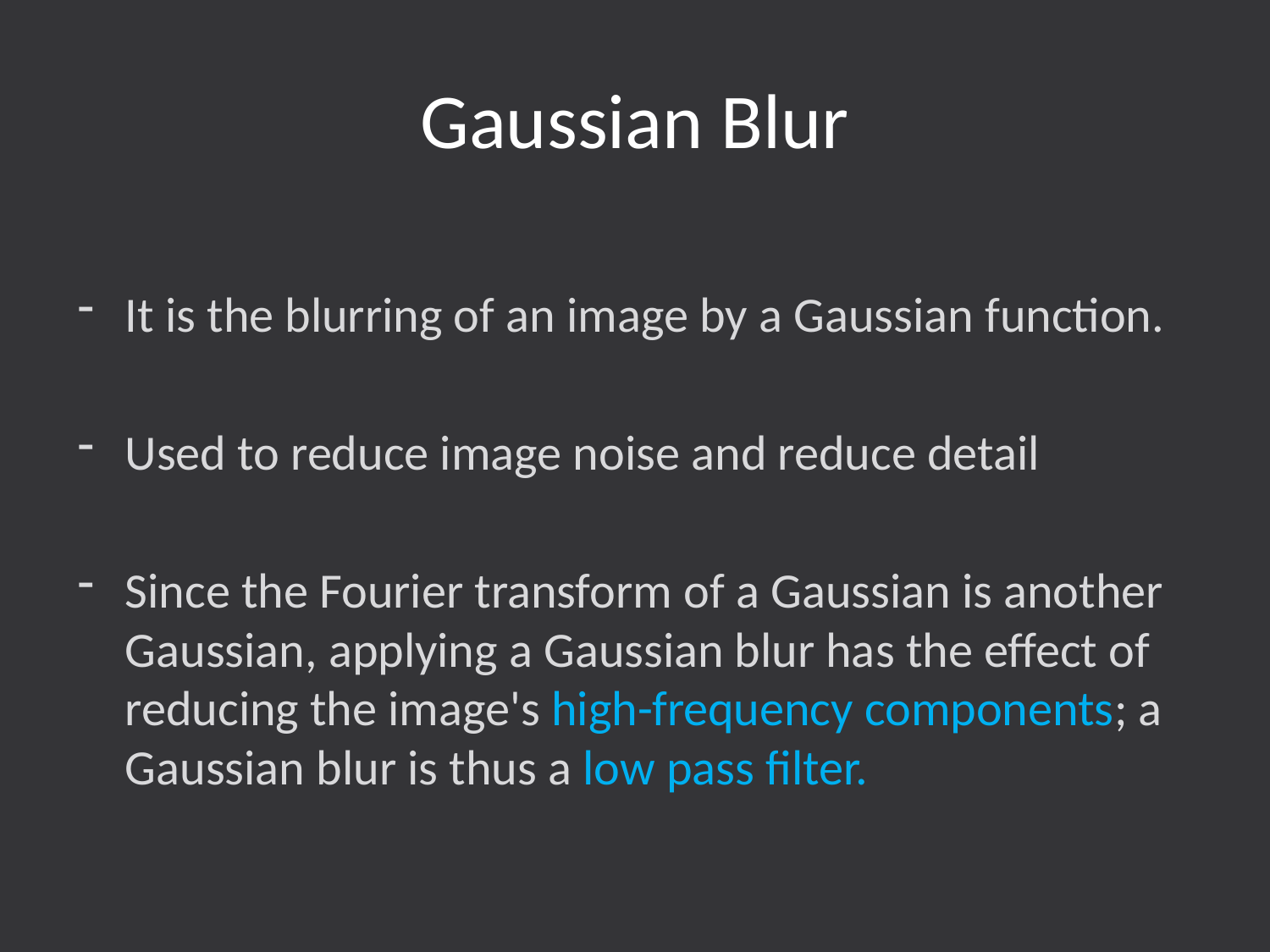

# Gaussian Blur
It is the blurring of an image by a Gaussian function.

Used to reduce image noise and reduce detail

Since the Fourier transform of a Gaussian is another Gaussian, applying a Gaussian blur has the effect of reducing the image's high-frequency components; a Gaussian blur is thus a low pass filter.